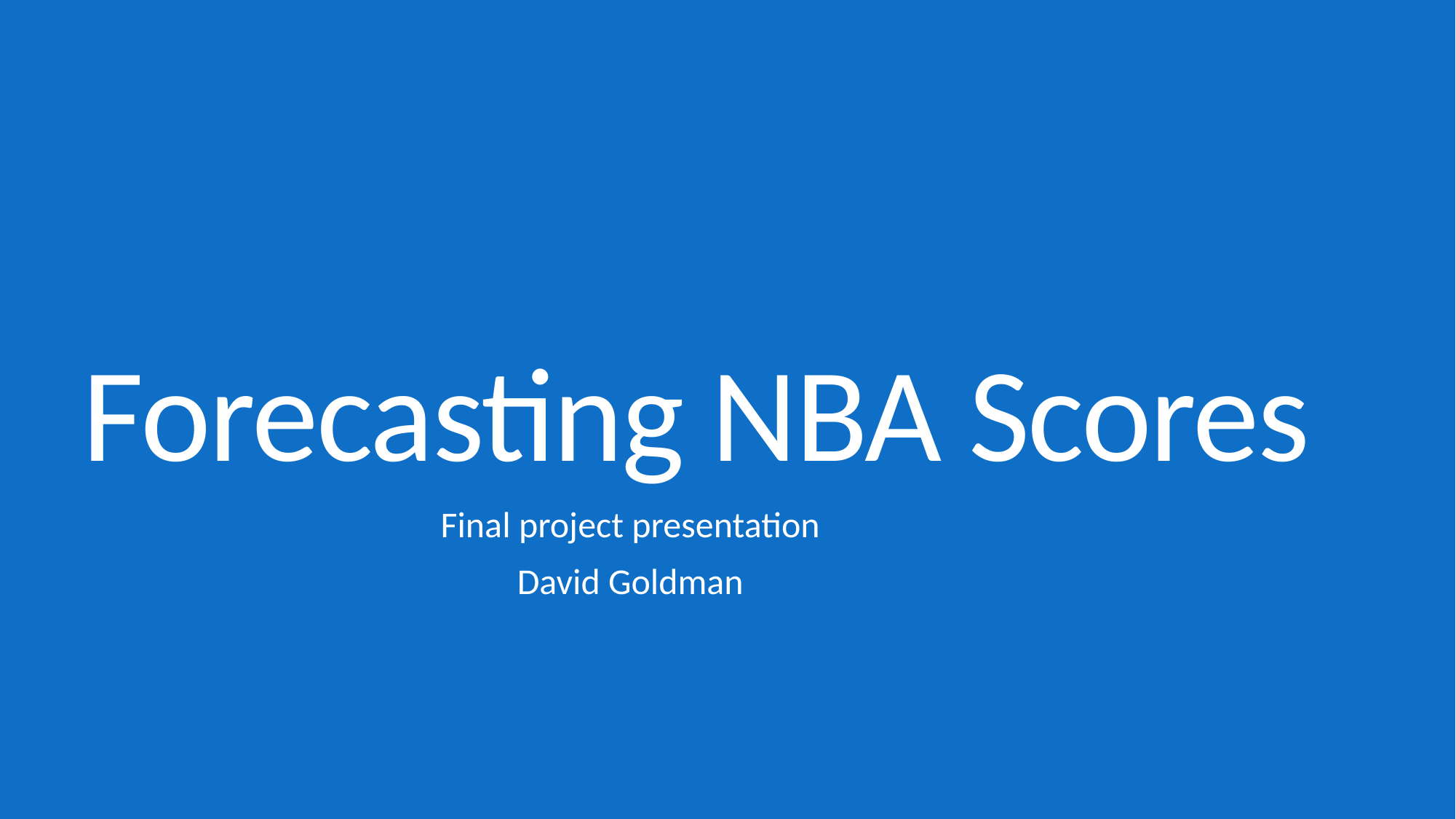

# Forecasting NBA Scores
Final project presentation
David Goldman